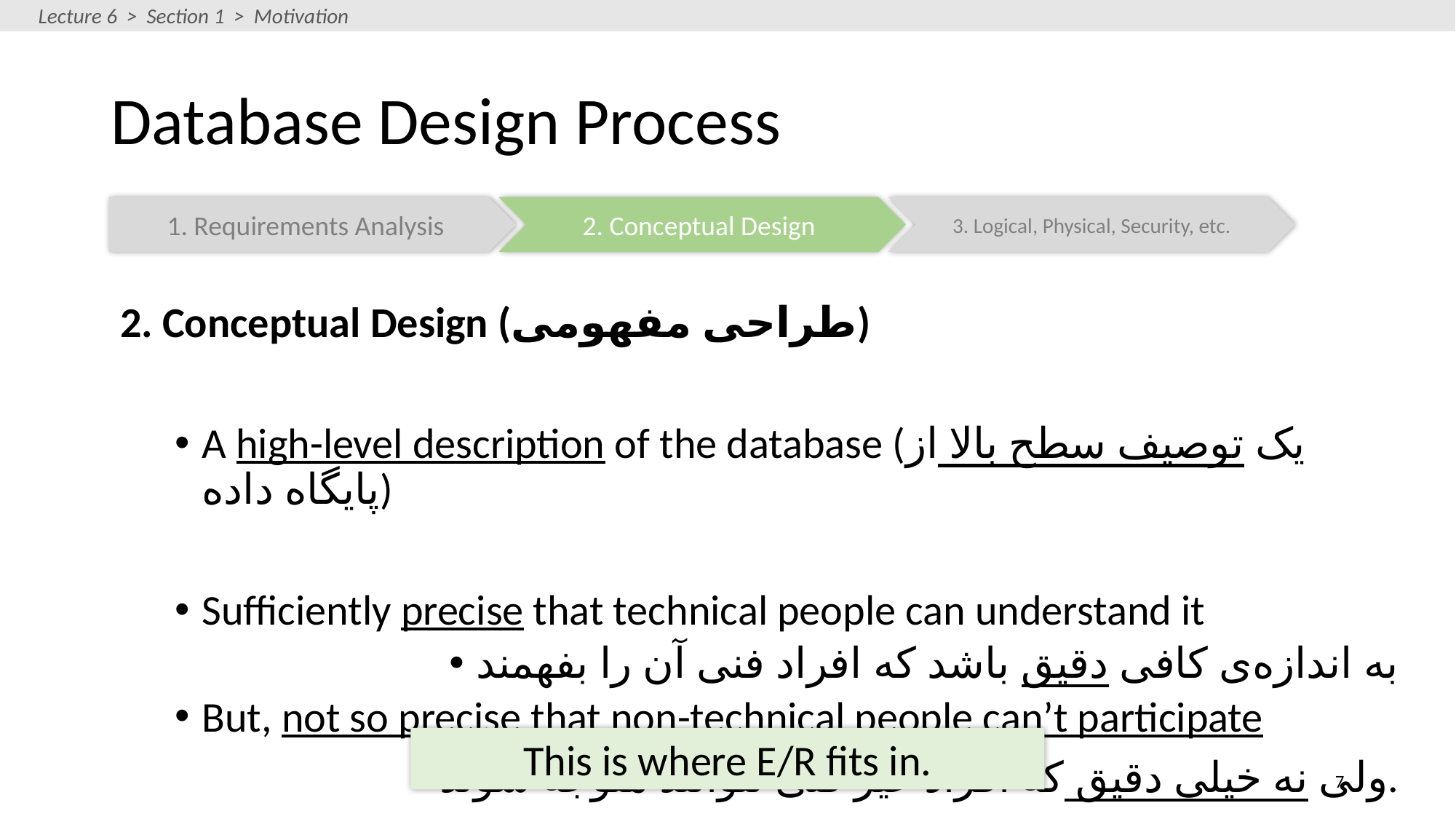

Lecture 6  >  Section 1  >  Motivation
# Database Design Process
1. Requirements Analysis
2. Conceptual Design
3. Logical, Physical, Security, etc.
2. Conceptual Design (طراحی مفهومی)

A high-level description of the database (یک توصیف سطح بالا از پایگاه داده)

Sufficiently precise that technical people can understand it
به اندازه‌ی کافی دقیق باشد که افراد فنی آن را بفهمند
But, not so precise that non-technical people can’t participate
ولی نه خیلی دقیق که افراد غیر فنی نتوانند متوجه شوند.

This is where E/R fits in.
7